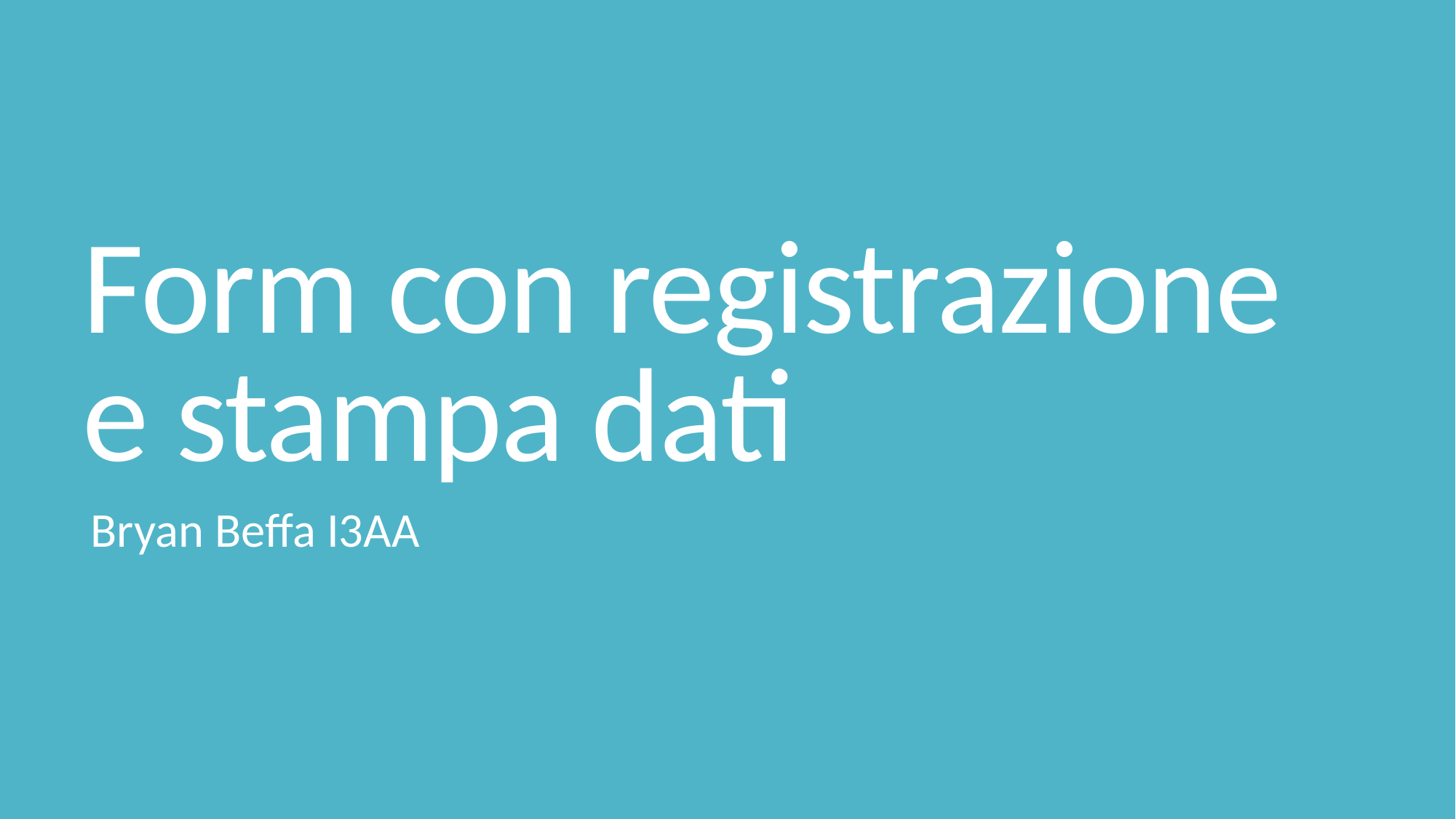

# Form con registrazione e stampa dati
Bryan Beffa I3AA